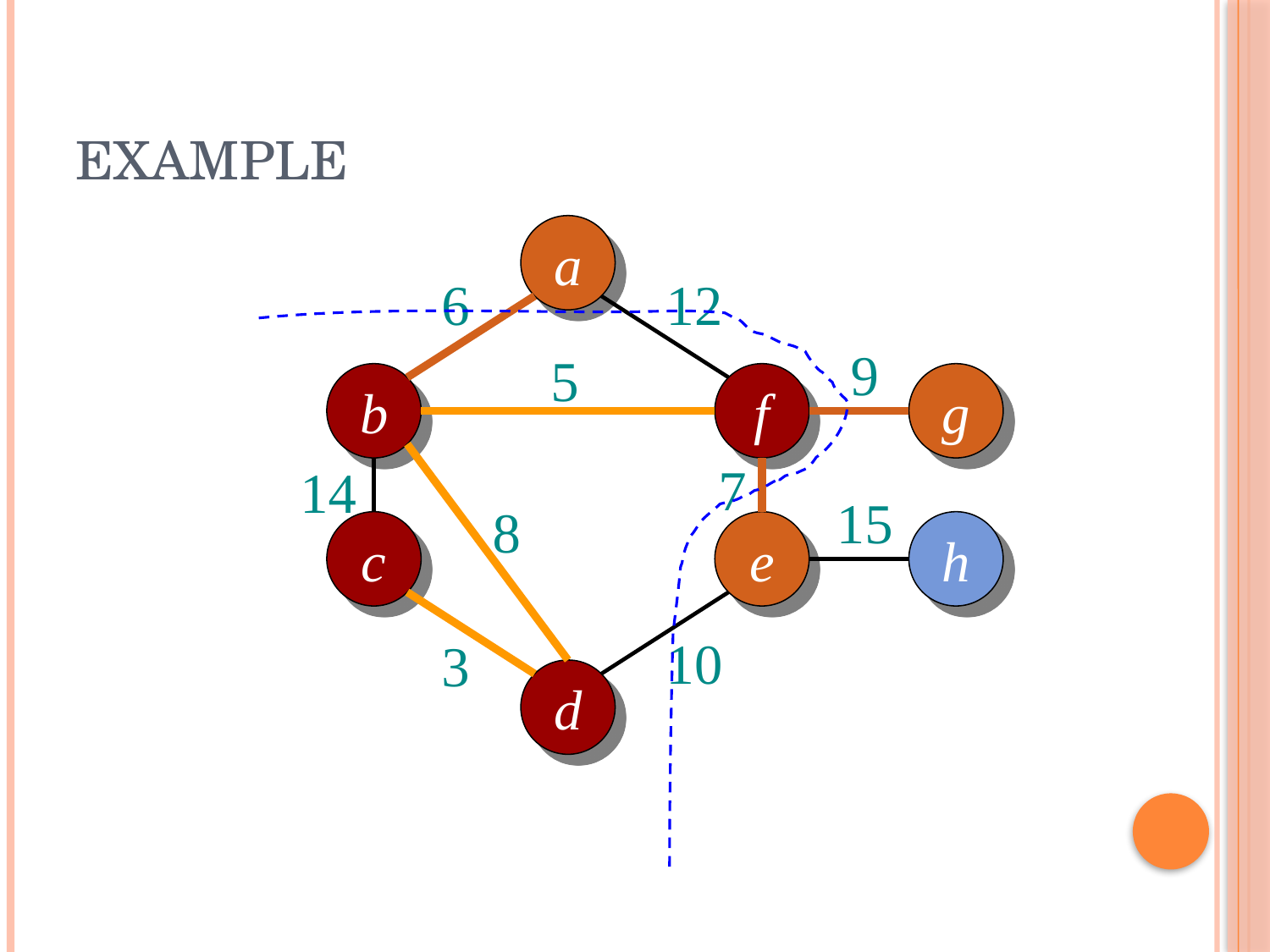

# Example
a
6
12

9
5
b
f
g
7
14
15
8
c
e
h
10
3
d